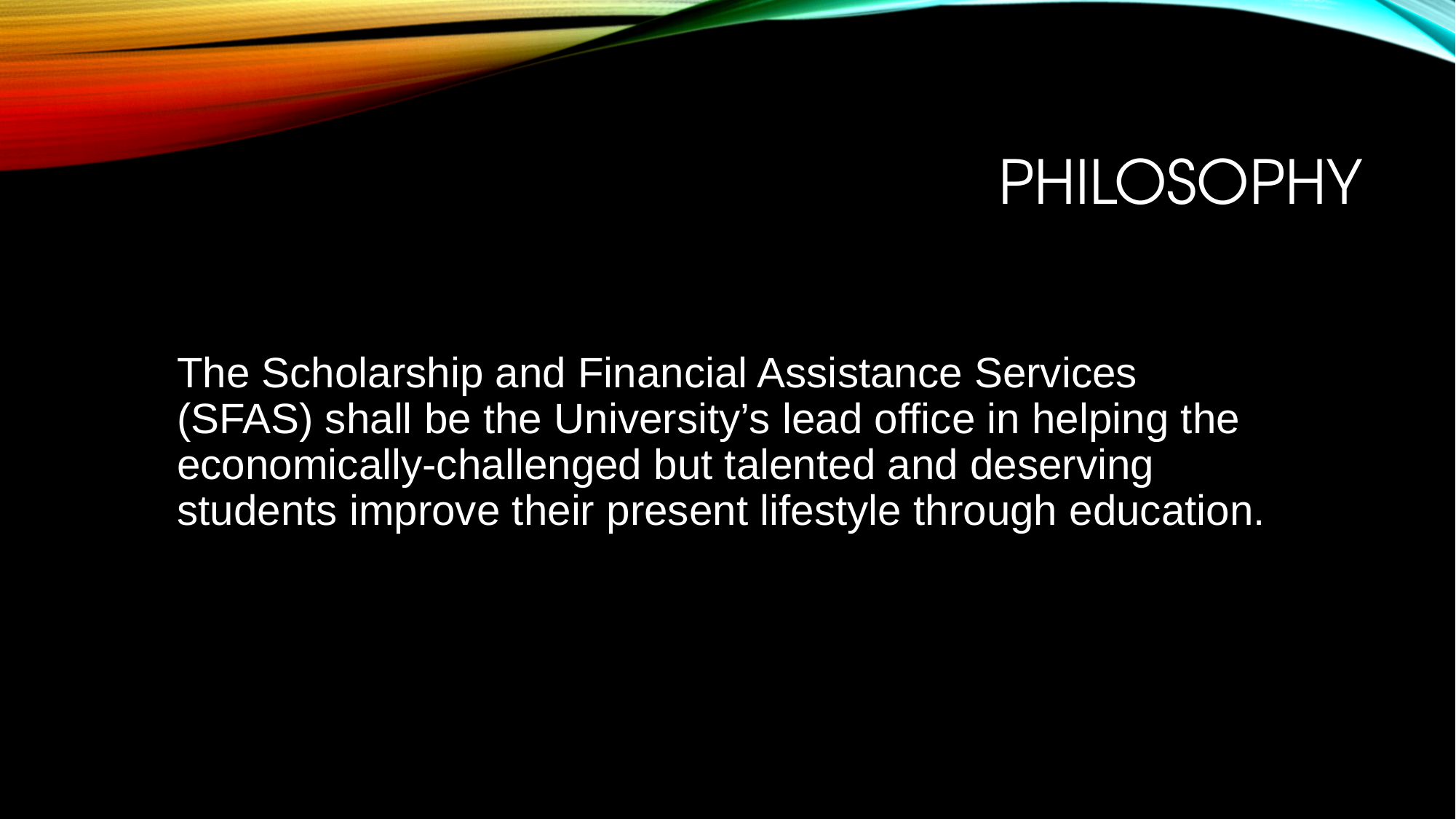

# Philosophy
The Scholarship and Financial Assistance Services (SFAS) shall be the University’s lead office in helping the economically-challenged but talented and deserving students improve their present lifestyle through education.